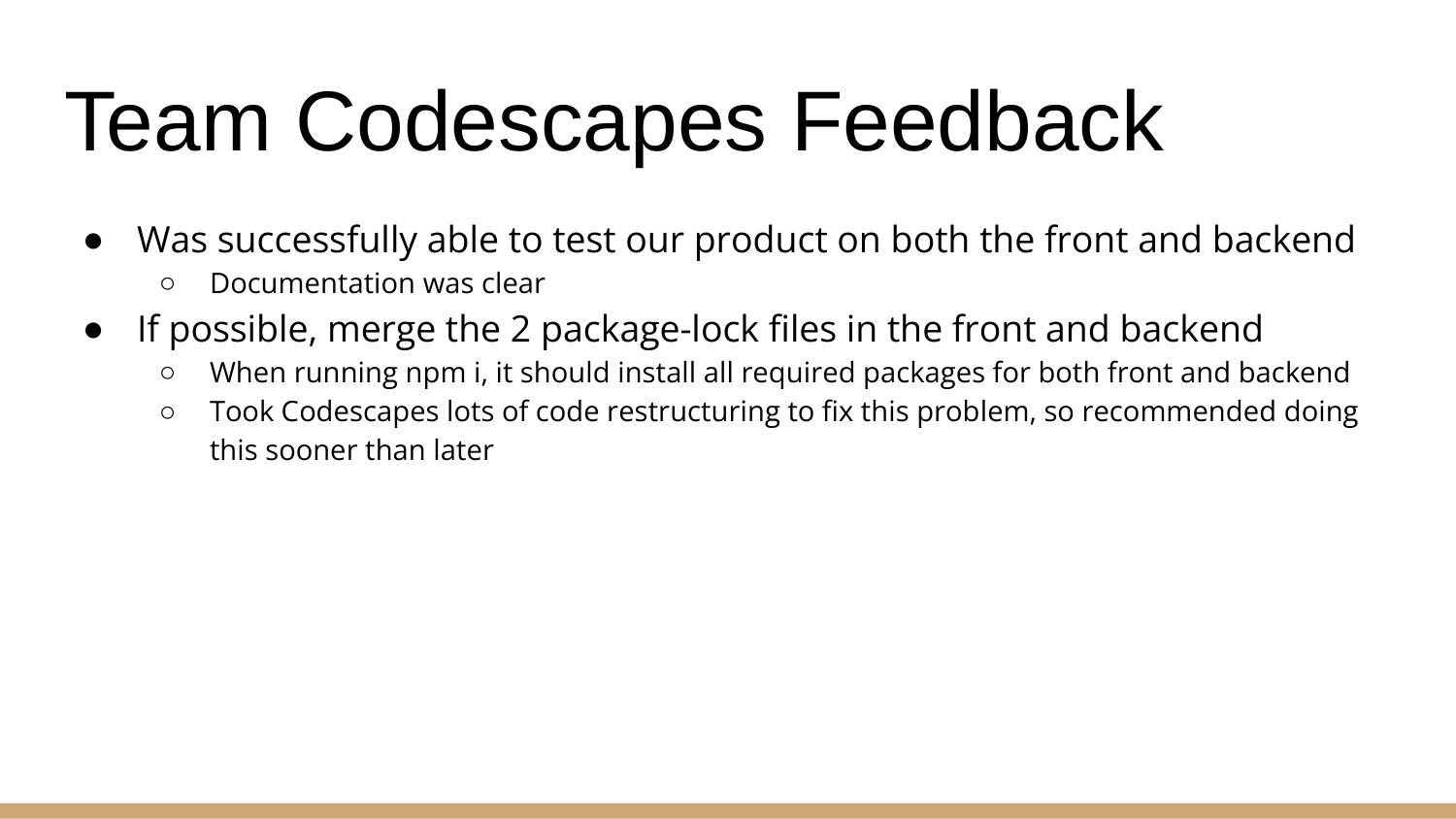

# Team Codescapes Feedback
Was successfully able to test our product on both the front and backend
Documentation was clear
If possible, merge the 2 package-lock files in the front and backend
When running npm i, it should install all required packages for both front and backend
Took Codescapes lots of code restructuring to fix this problem, so recommended doing this sooner than later